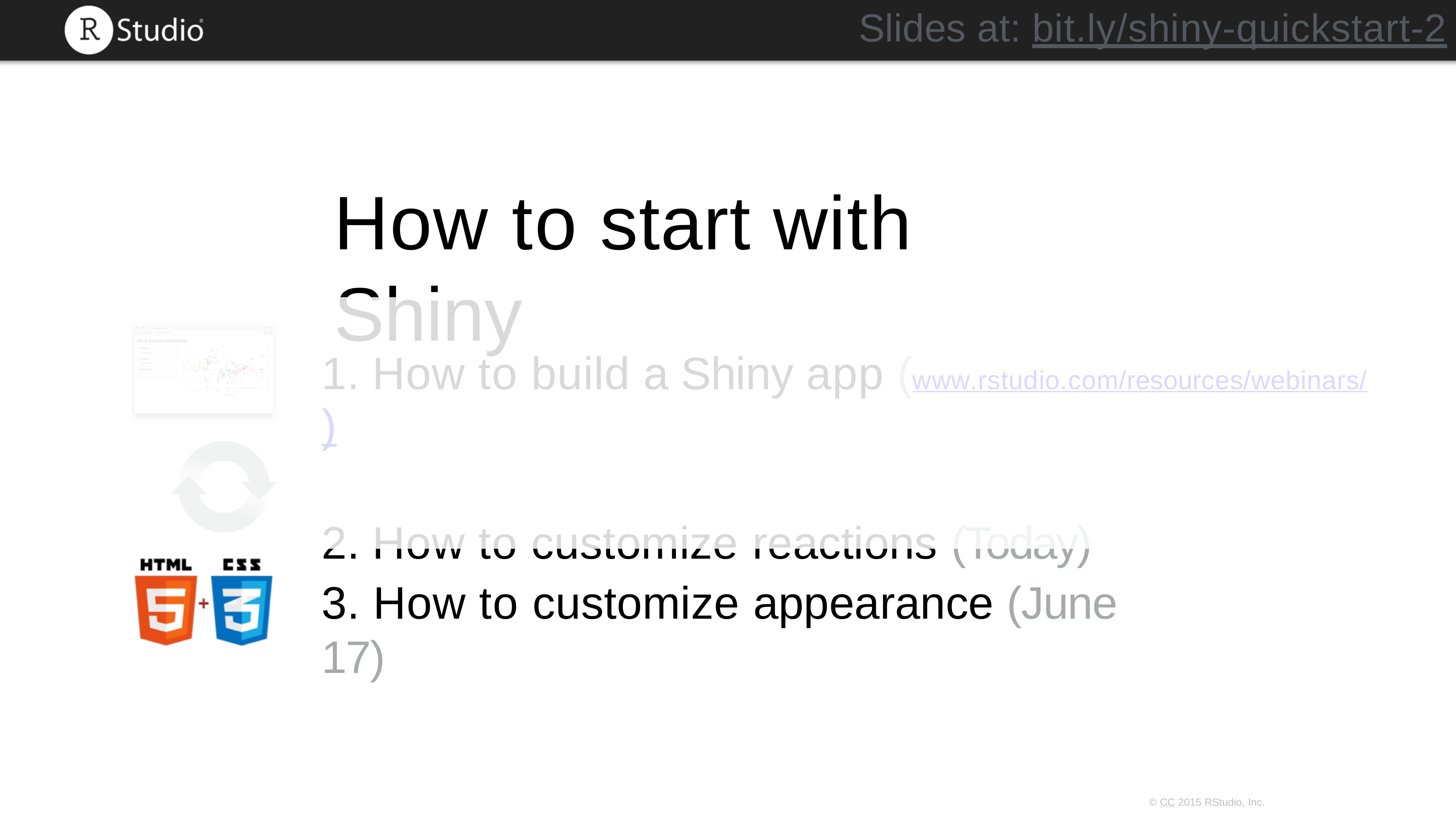

Slides at: bit.ly/shiny-quickstart-2
How	to	start	with	Shiny

1.	How	to	build	a	Shiny	app	(www.rstudio.com/resources/webinars/)

2.	How	to	customize	reactions	(Today)

3.	How	to	customize	appearance	(June	17)
© CC 2015 RStudio, Inc.